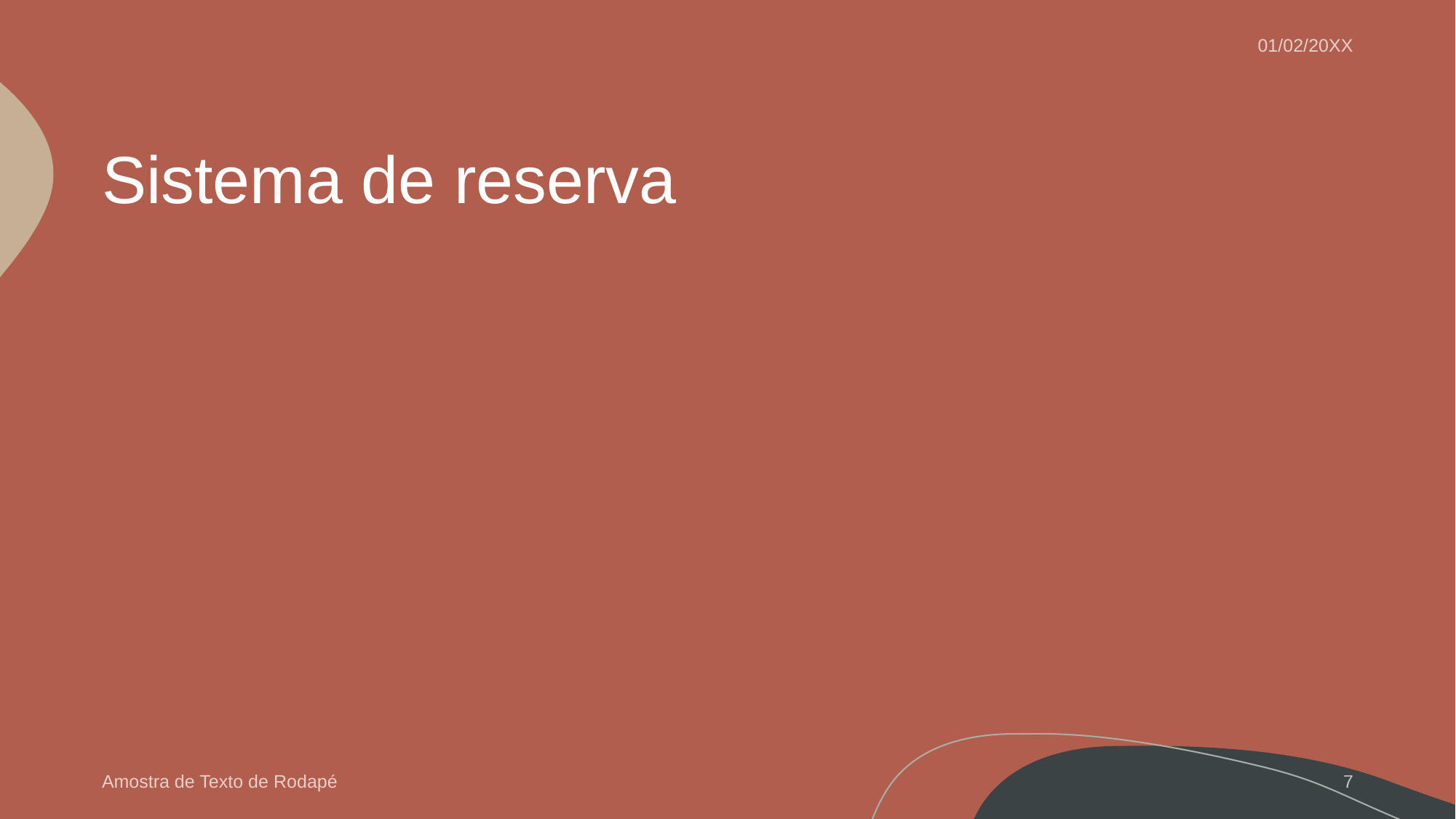

01/02/20XX
# Sistema de reserva

Amostra de Texto de Rodapé
7